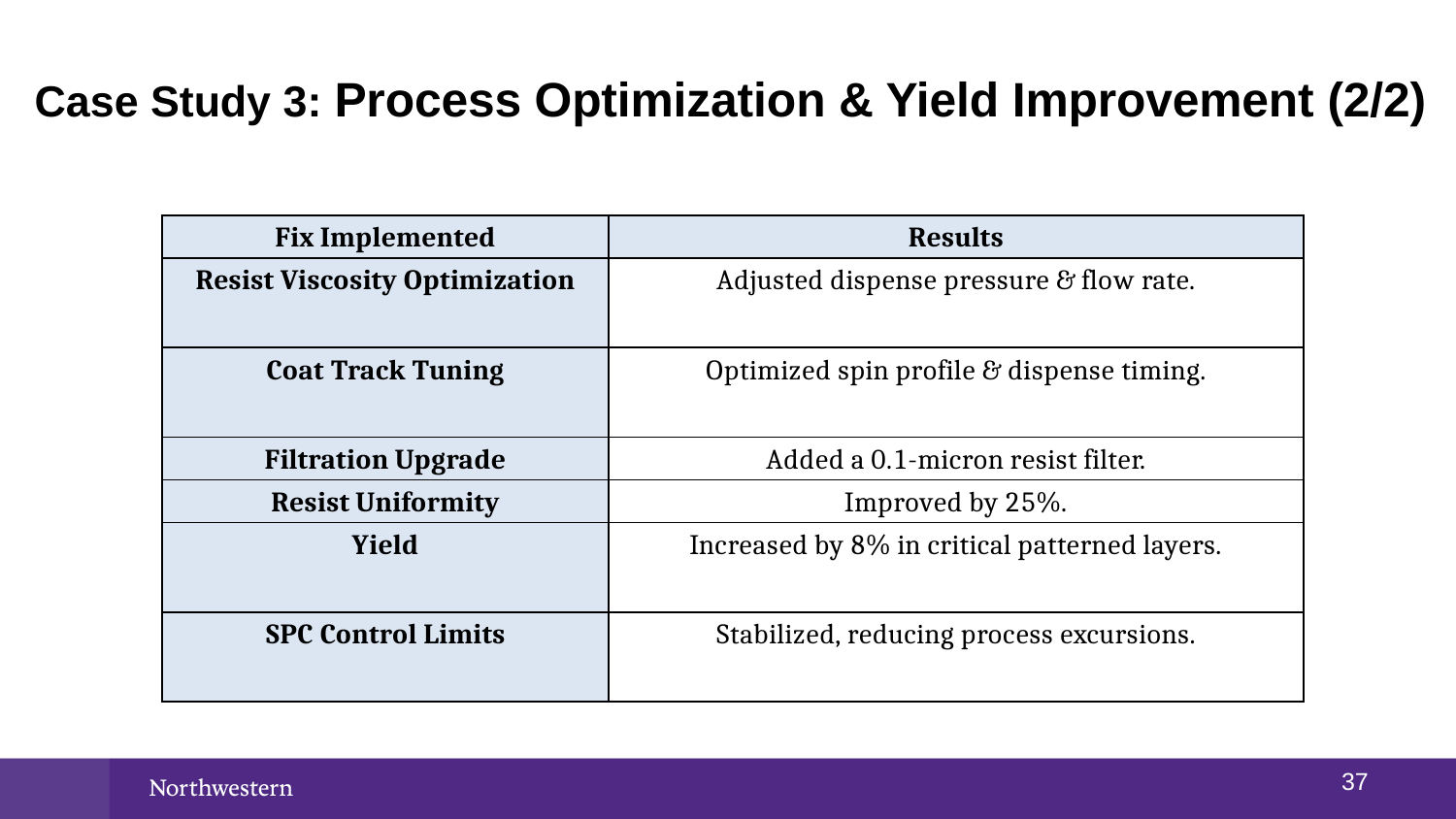

# Case Study 3: Process Optimization & Yield Improvement (2/2)
| Fix Implemented | Results |
| --- | --- |
| Resist Viscosity Optimization | Adjusted dispense pressure & flow rate. |
| Coat Track Tuning | Optimized spin profile & dispense timing. |
| Filtration Upgrade | Added a 0.1-micron resist filter. |
| Resist Uniformity | Improved by 25%. |
| Yield | Increased by 8% in critical patterned layers. |
| SPC Control Limits | Stabilized, reducing process excursions. |
37